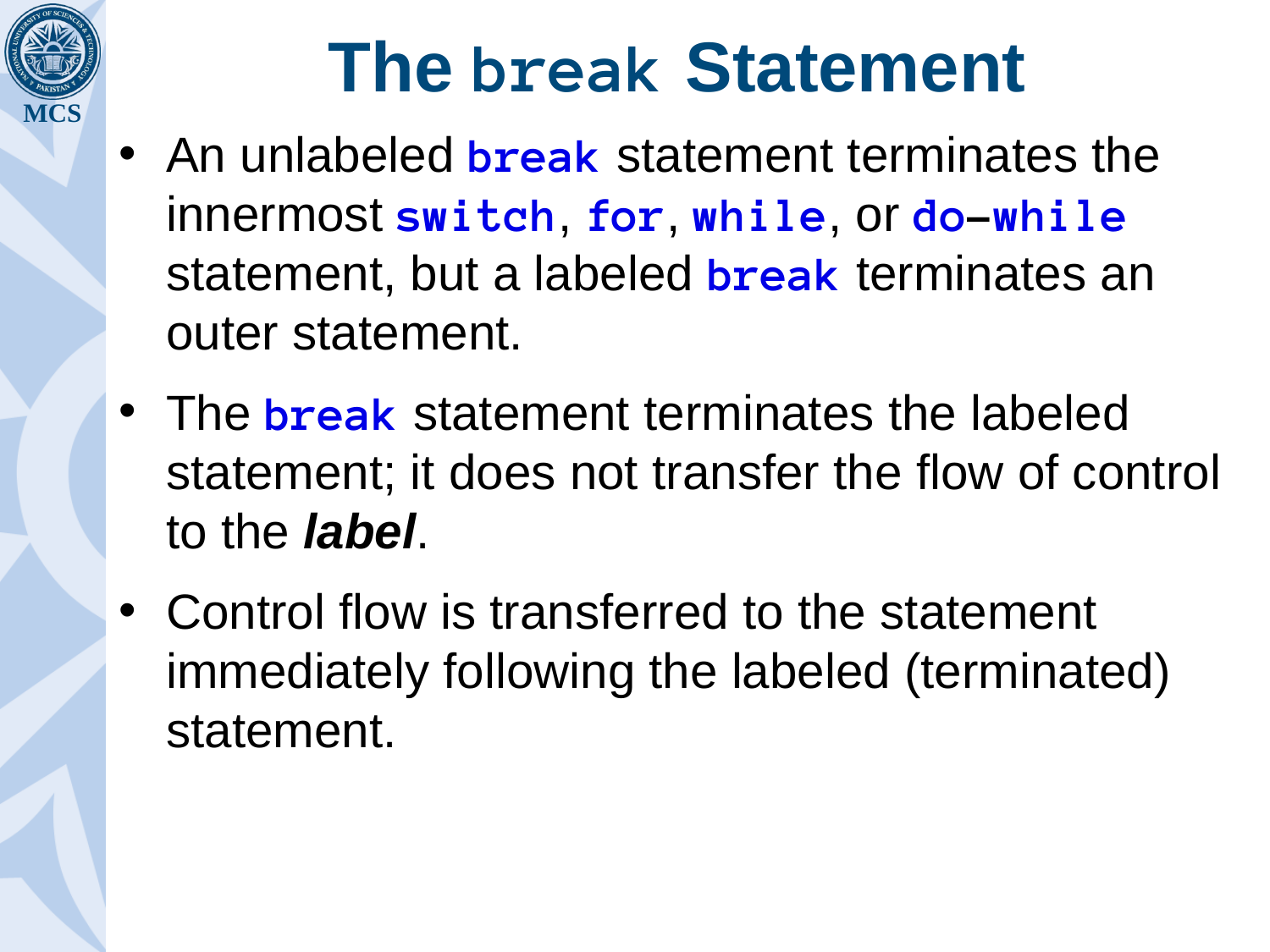

# The break Statement
An unlabeled break statement terminates the innermost switch, for, while, or do-while statement, but a labeled break terminates an outer statement.
The break statement terminates the labeled statement; it does not transfer the flow of control to the label.
Control flow is transferred to the statement immediately following the labeled (terminated) statement.